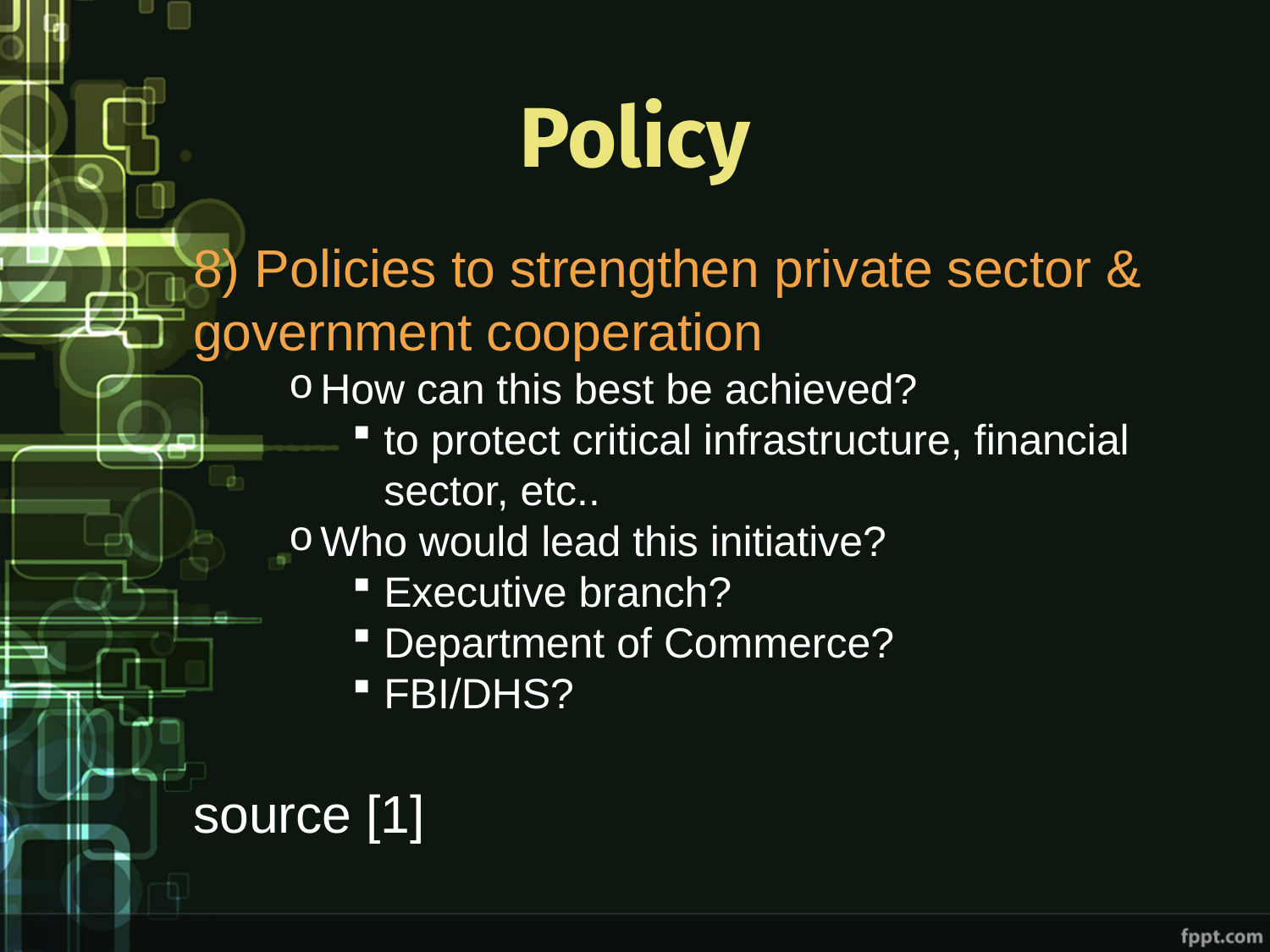

# Policy
8) Policies to strengthen private sector & government cooperation
How can this best be achieved?
to protect critical infrastructure, financial sector, etc..
Who would lead this initiative?
Executive branch?
Department of Commerce?
FBI/DHS?

source [1]